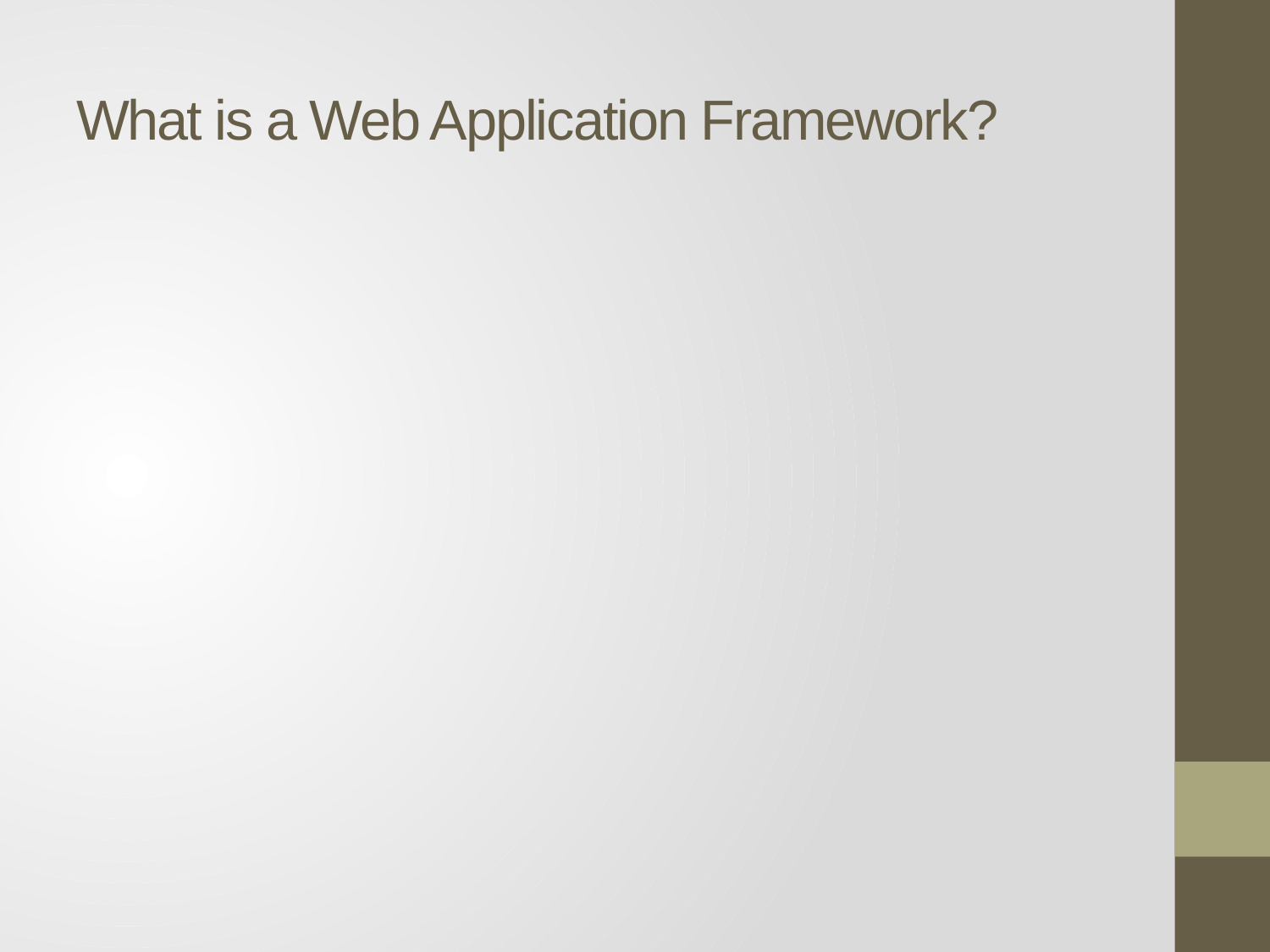

# What is a Web Application Framework?